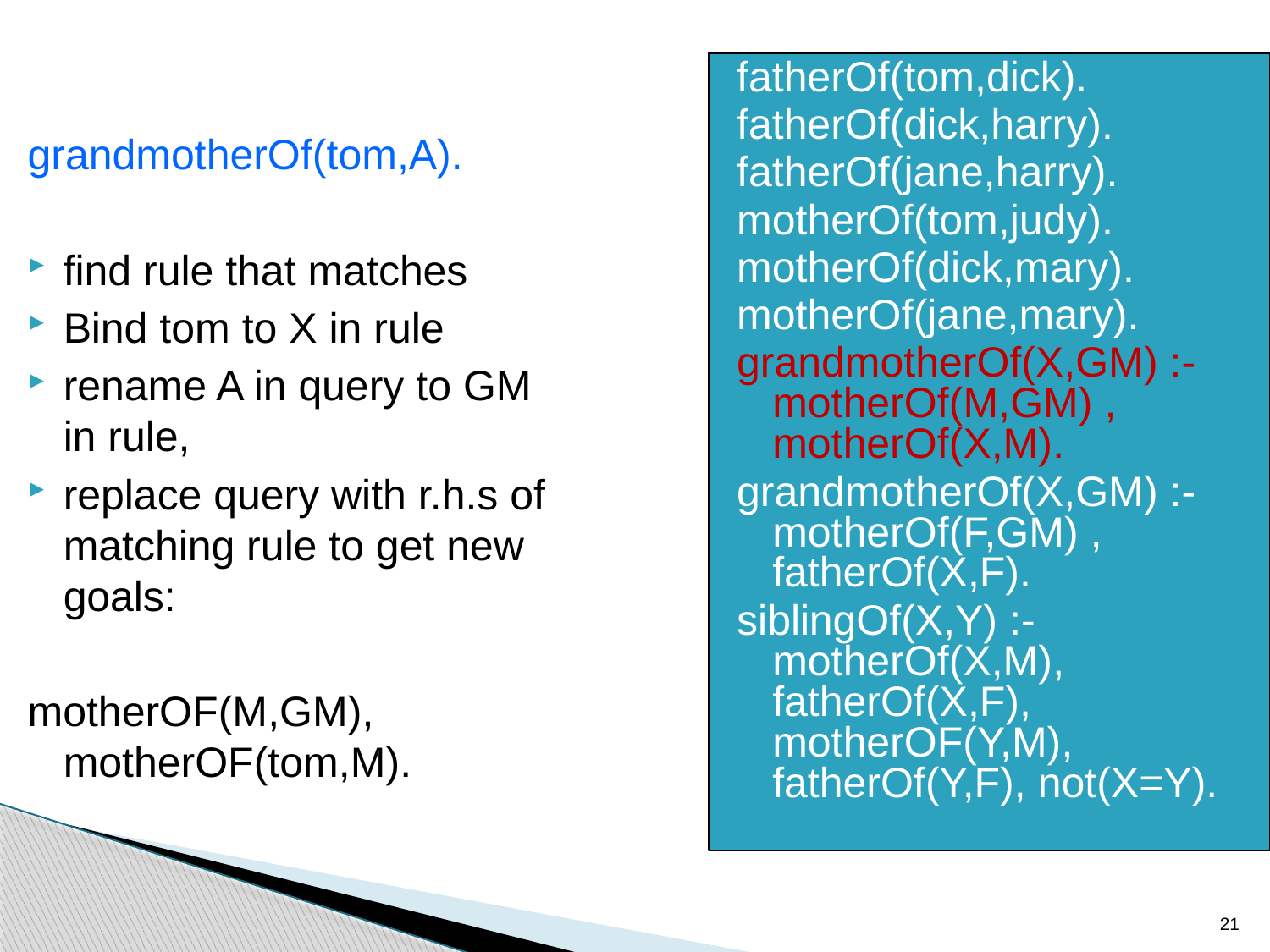

fatherOf(tom,dick).
fatherOf(dick,harry).
fatherOf(jane,harry).
motherOf(tom,judy).
motherOf(dick,mary).
motherOf(jane,mary).
grandmotherOf(X,GM) :- motherOf(M,GM) , motherOf(X,M).
grandmotherOf(X,GM) :- motherOf(F,GM) , fatherOf(X,F).
siblingOf(X,Y) :-  motherOf(X,M), fatherOf(X,F), motherOF(Y,M), fatherOf(Y,F), not(X=Y).

grandmotherOf(tom,A).

find rule that matches
Bind tom to X in rule
rename A in query to GM in rule,
replace query with r.h.s of matching rule to get new goals:

motherOF(M,GM), motherOF(tom,M).

21